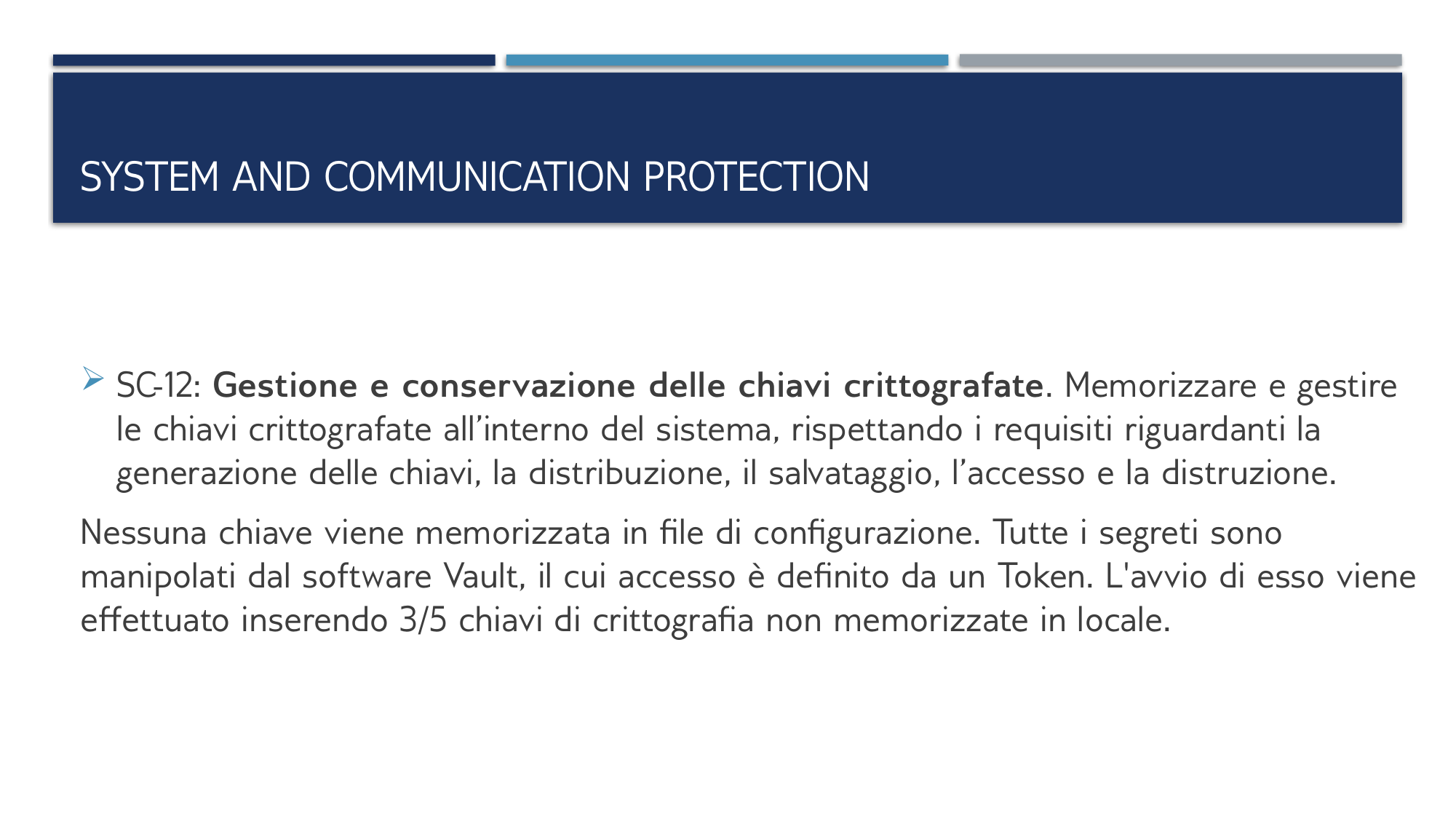

# System and communication protection
SC-12: Gestione e conservazione delle chiavi crittografate. Memorizzare e gestire le chiavi crittografate all’interno del sistema, rispettando i requisiti riguardanti la generazione delle chiavi, la distribuzione, il salvataggio, l’accesso e la distruzione.
Nessuna chiave viene memorizzata in file di configurazione. Tutte i segreti sono manipolati dal software Vault, il cui accesso è definito da un Token. L'avvio di esso viene effettuato inserendo 3/5 chiavi di crittografia non memorizzate in locale.